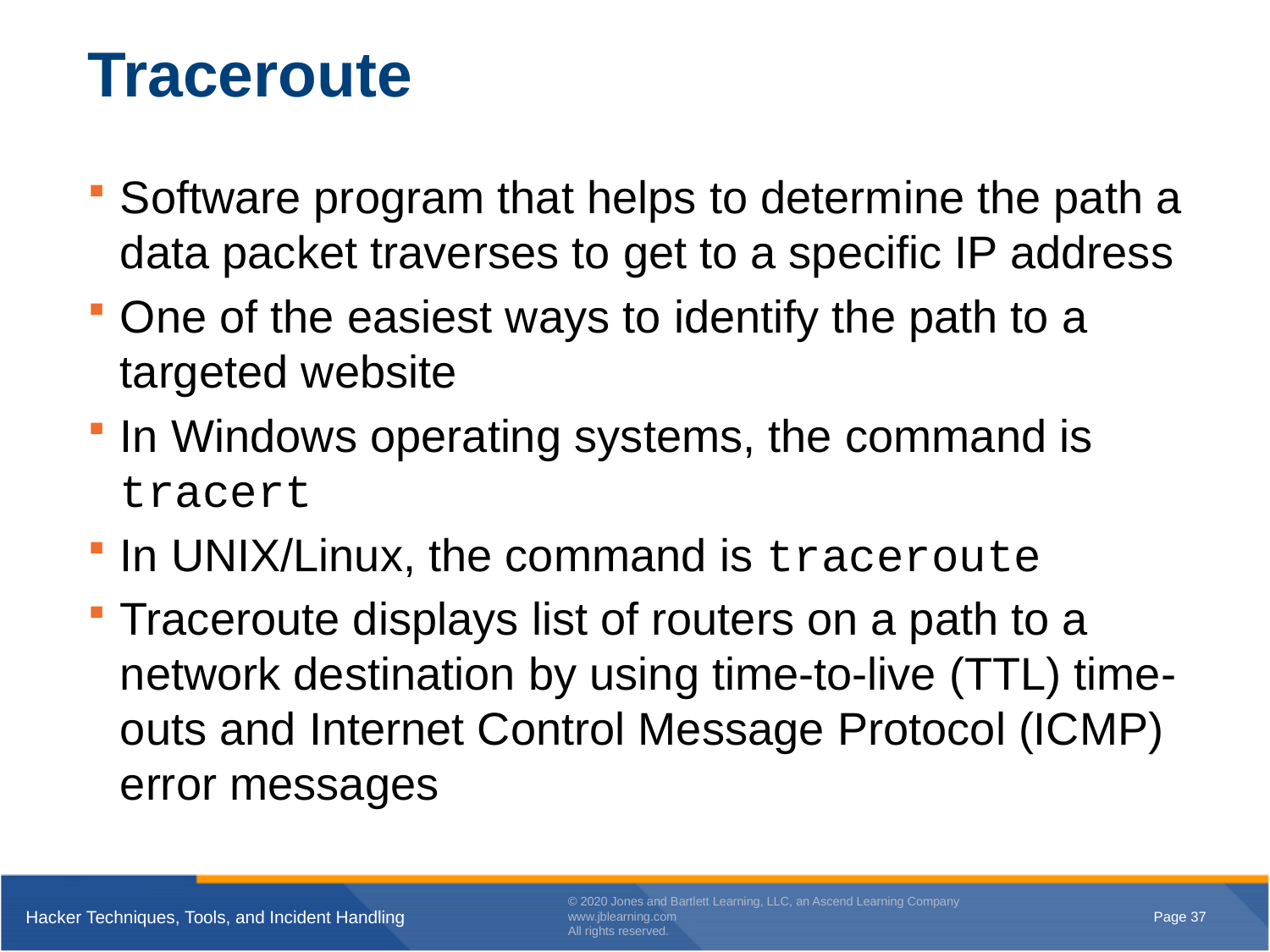

# Traceroute
Software program that helps to determine the path a data packet traverses to get to a specific IP address
One of the easiest ways to identify the path to a targeted website
In Windows operating systems, the command is tracert
In UNIX/Linux, the command is traceroute
Traceroute displays list of routers on a path to a network destination by using time-to-live (TTL) time-outs and Internet Control Message Protocol (ICMP) error messages